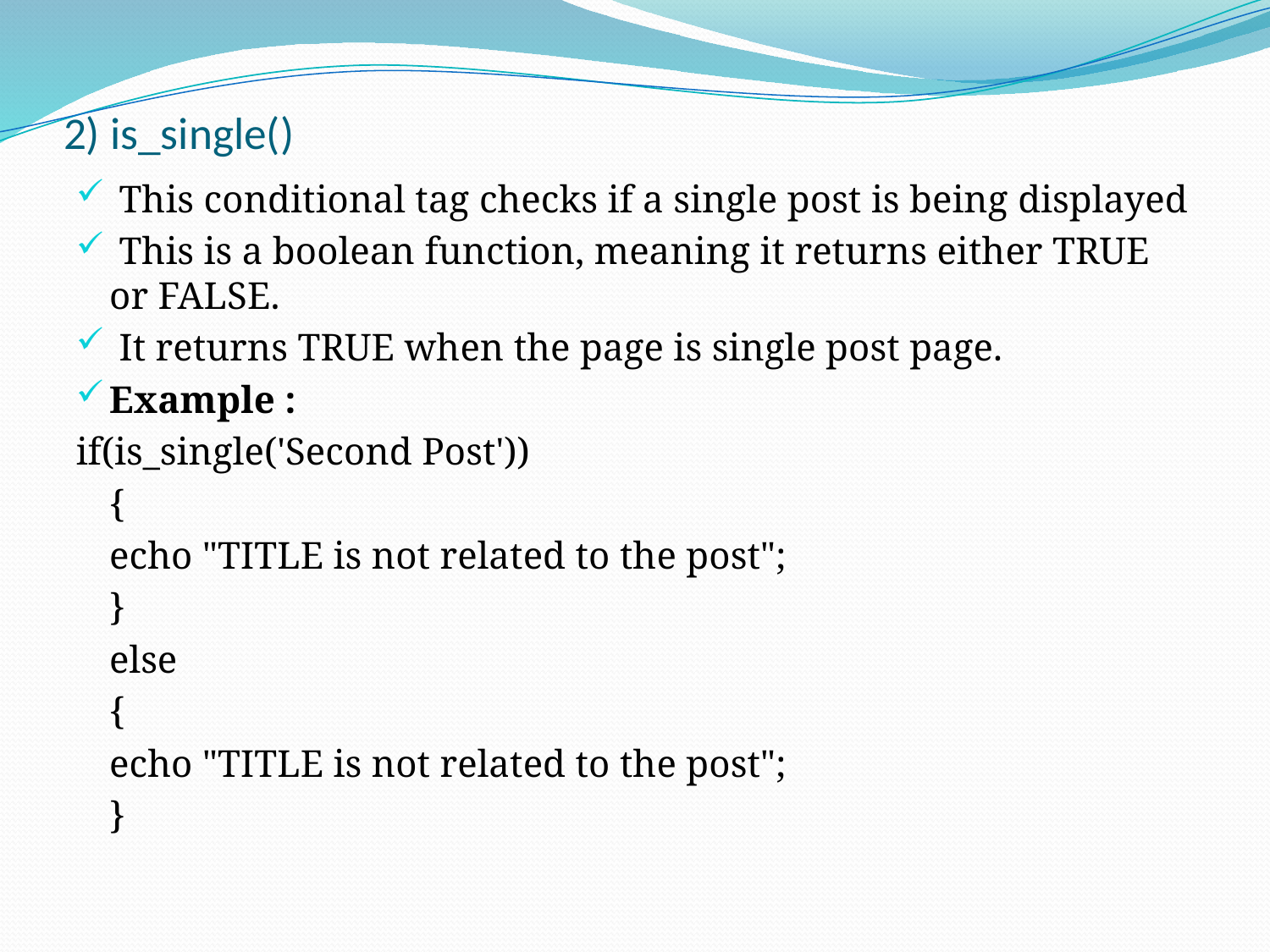

# 2) is_single()
 This conditional tag checks if a single post is being displayed
 This is a boolean function, meaning it returns either TRUE or FALSE.
 It returns TRUE when the page is single post page.
Example :
if(is_single('Second Post'))
	{
			echo "TITLE is not related to the post";
	}
	else
	{
		echo "TITLE is not related to the post";
	}